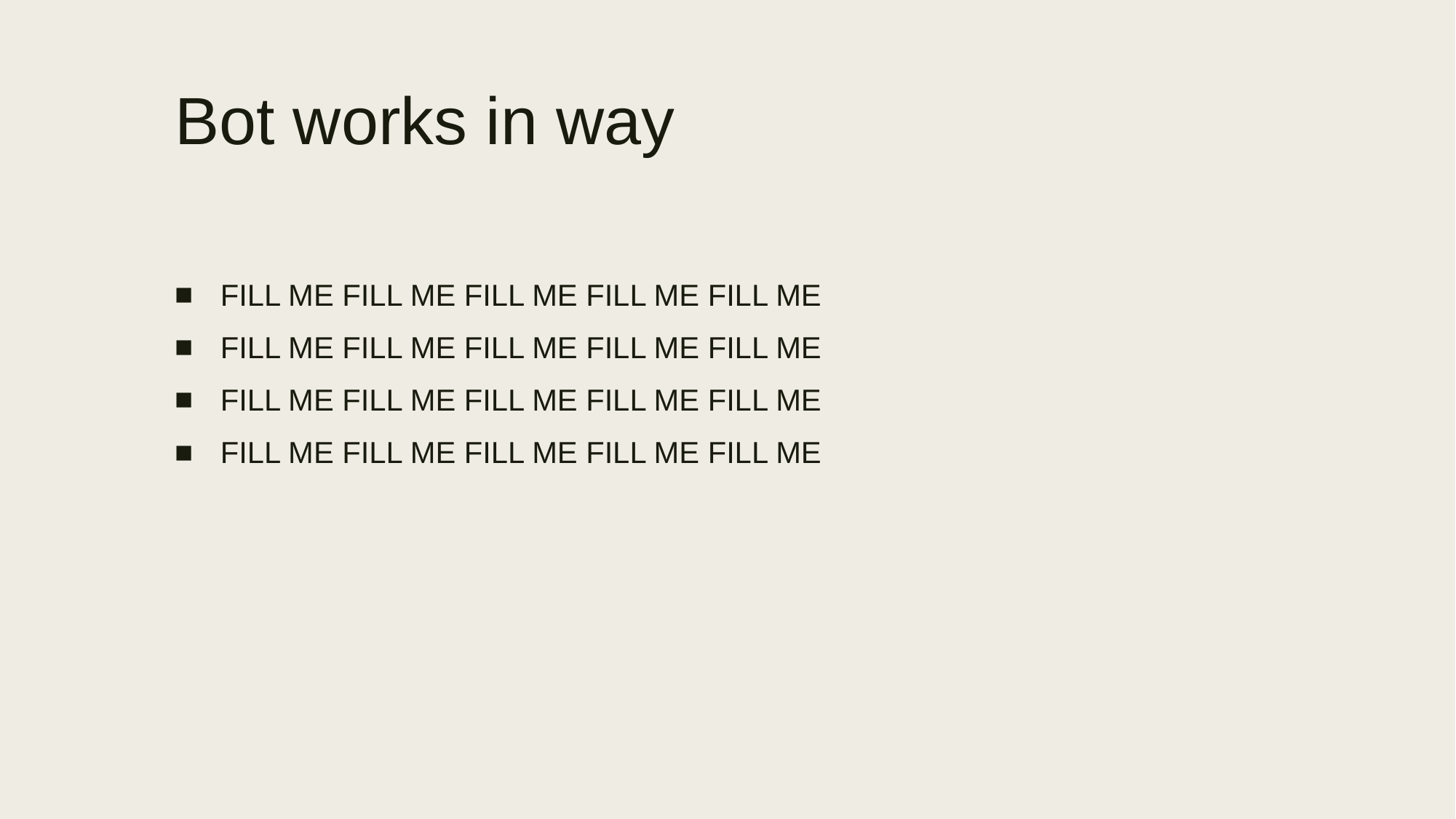

# Bot works in way
FILL ME FILL ME FILL ME FILL ME FILL ME
FILL ME FILL ME FILL ME FILL ME FILL ME
FILL ME FILL ME FILL ME FILL ME FILL ME
FILL ME FILL ME FILL ME FILL ME FILL ME